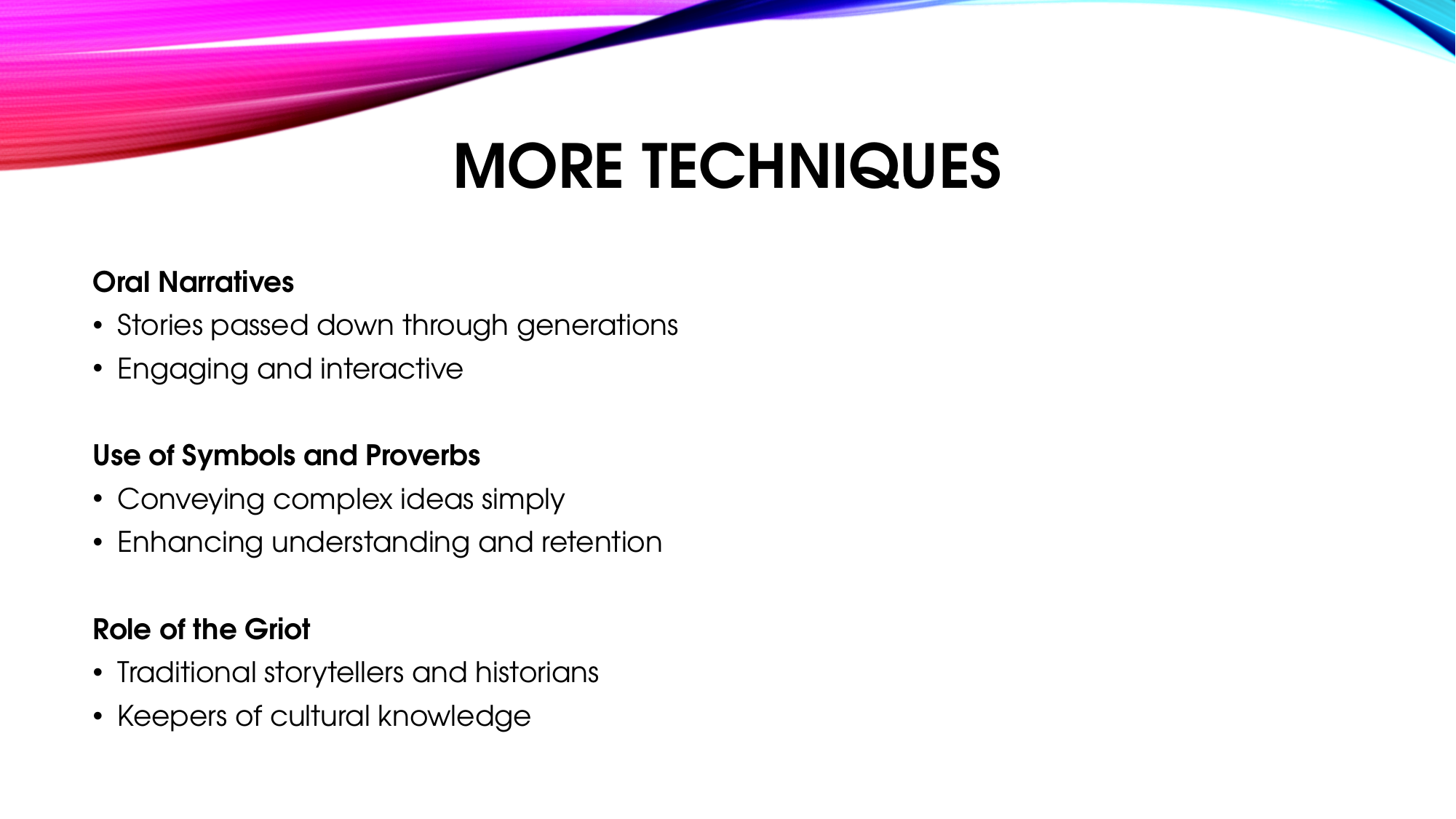

# More techniques
Oral Narratives
Stories passed down through generations
Engaging and interactive

Use of Symbols and Proverbs
Conveying complex ideas simply
Enhancing understanding and retention

Role of the Griot
Traditional storytellers and historians
Keepers of cultural knowledge